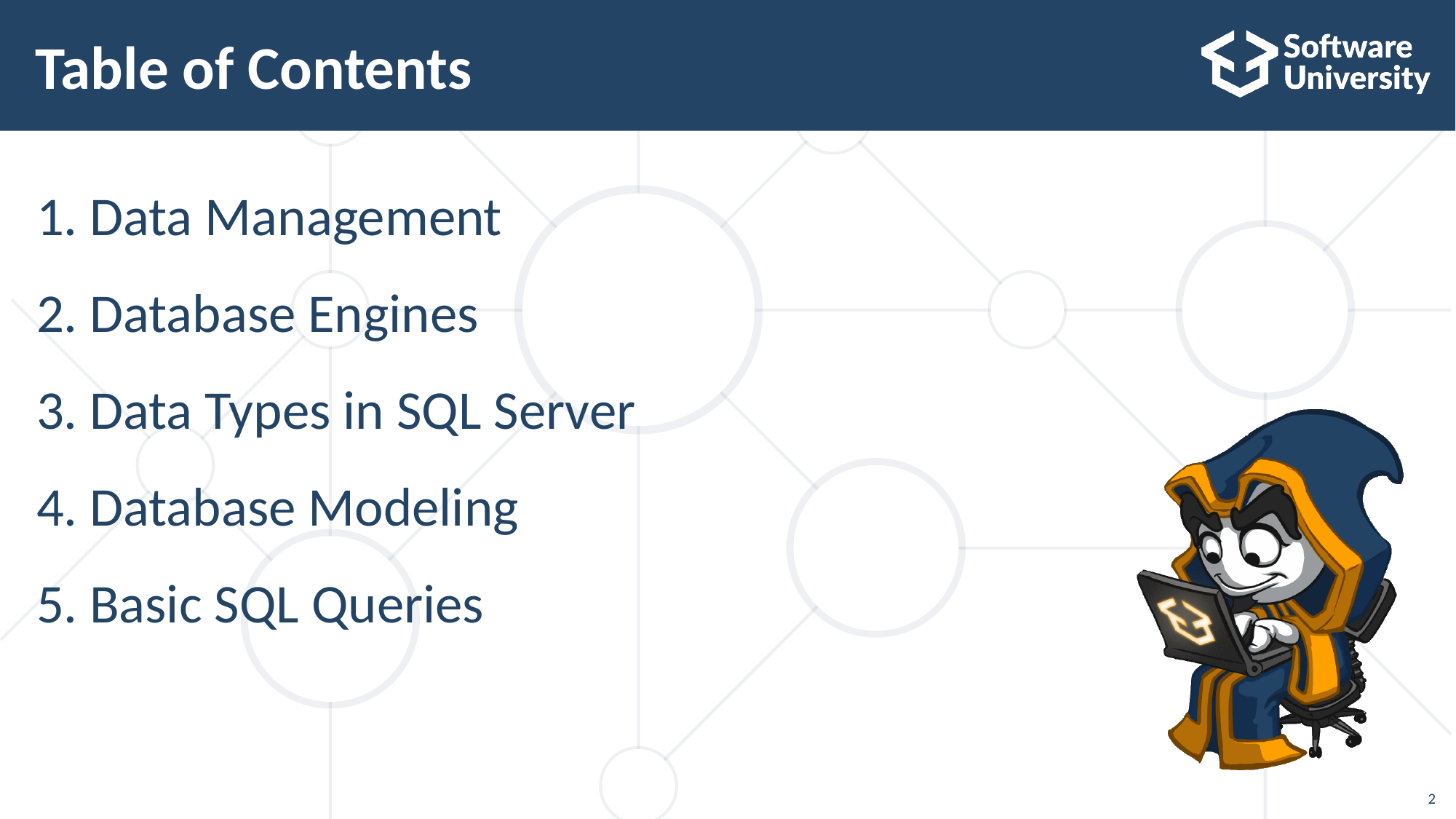

# Table of Contents
Data Management
Database Engines
Data Types in SQL Server
Database Modeling
Basic SQL Queries
2